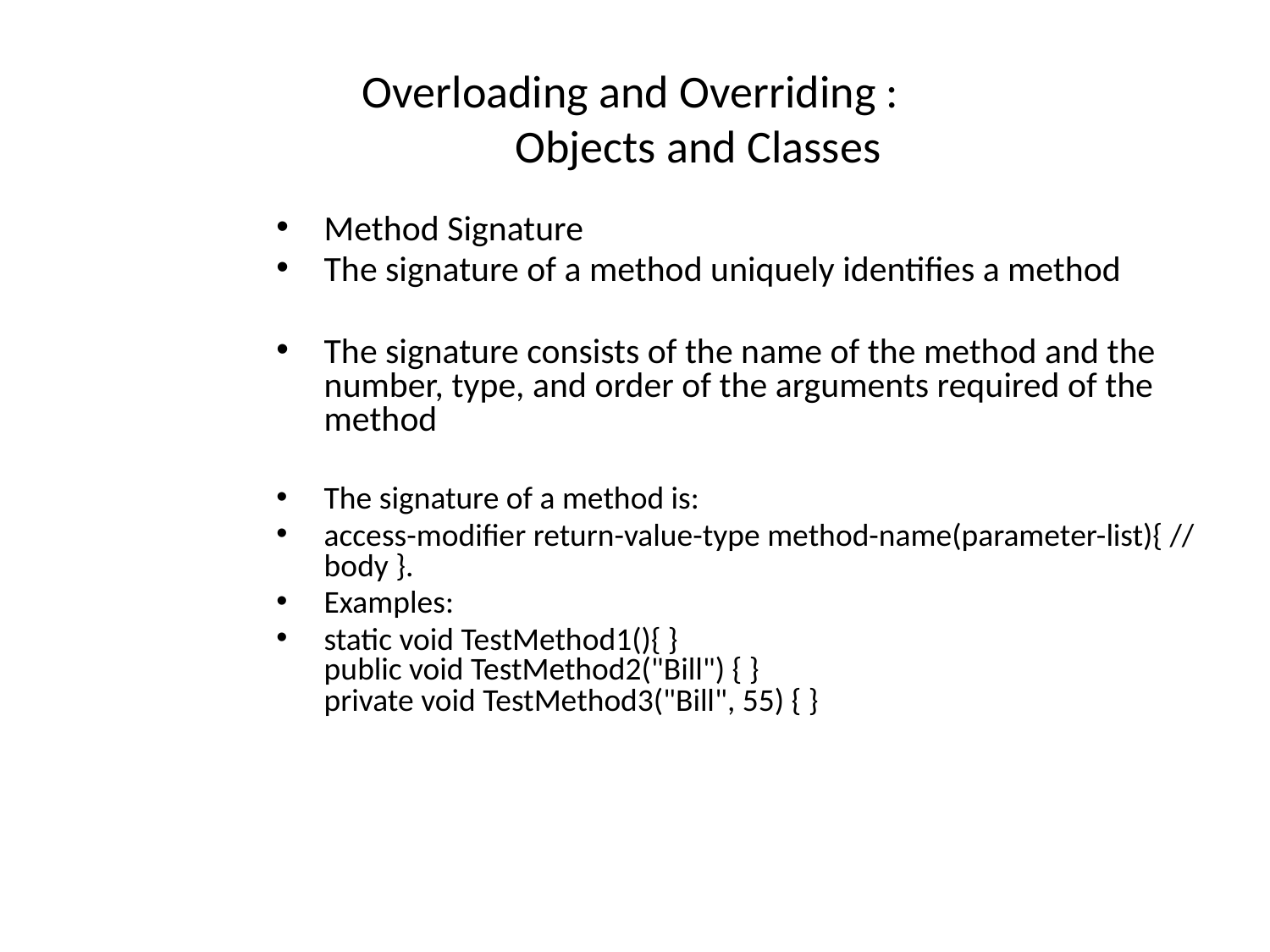

# Overloading and Overriding : Objects and Classes
Method Signature
The signature of a method uniquely identifies a method

The signature consists of the name of the method and the number, type, and order of the arguments required of the method

The signature of a method is:
access-modifier return-value-type method-name(parameter-list){ // body }.
Examples:
static void TestMethod1(){ }
public void TestMethod2("Bill") { }
private void TestMethod3("Bill", 55) { }